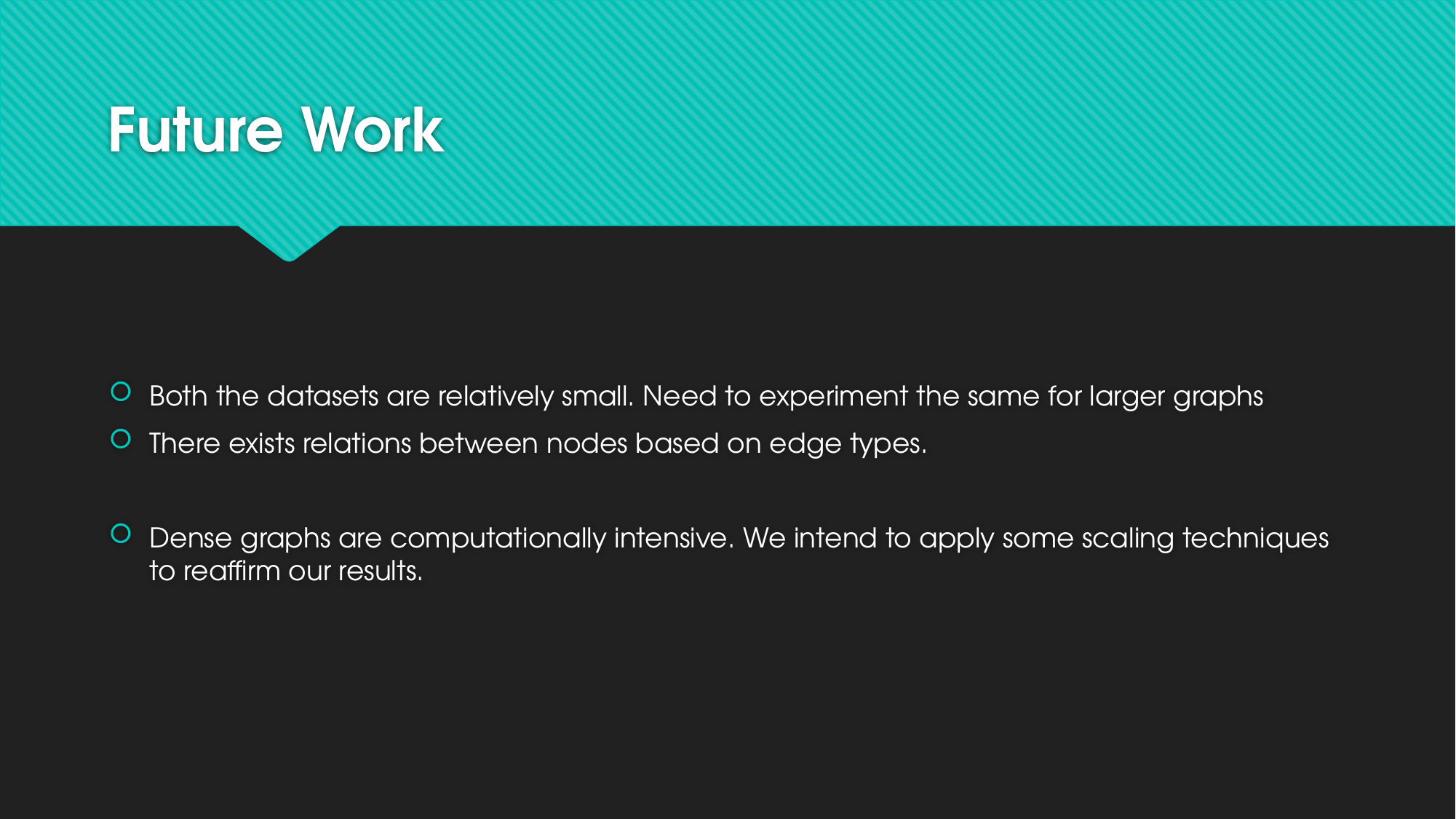

# Future Work
Both the datasets are relatively small. Need to experiment the same for larger graphs
There exists relations between nodes based on edge types.

Dense graphs are computationally intensive. We intend to apply some scaling techniques to reaffirm our results.